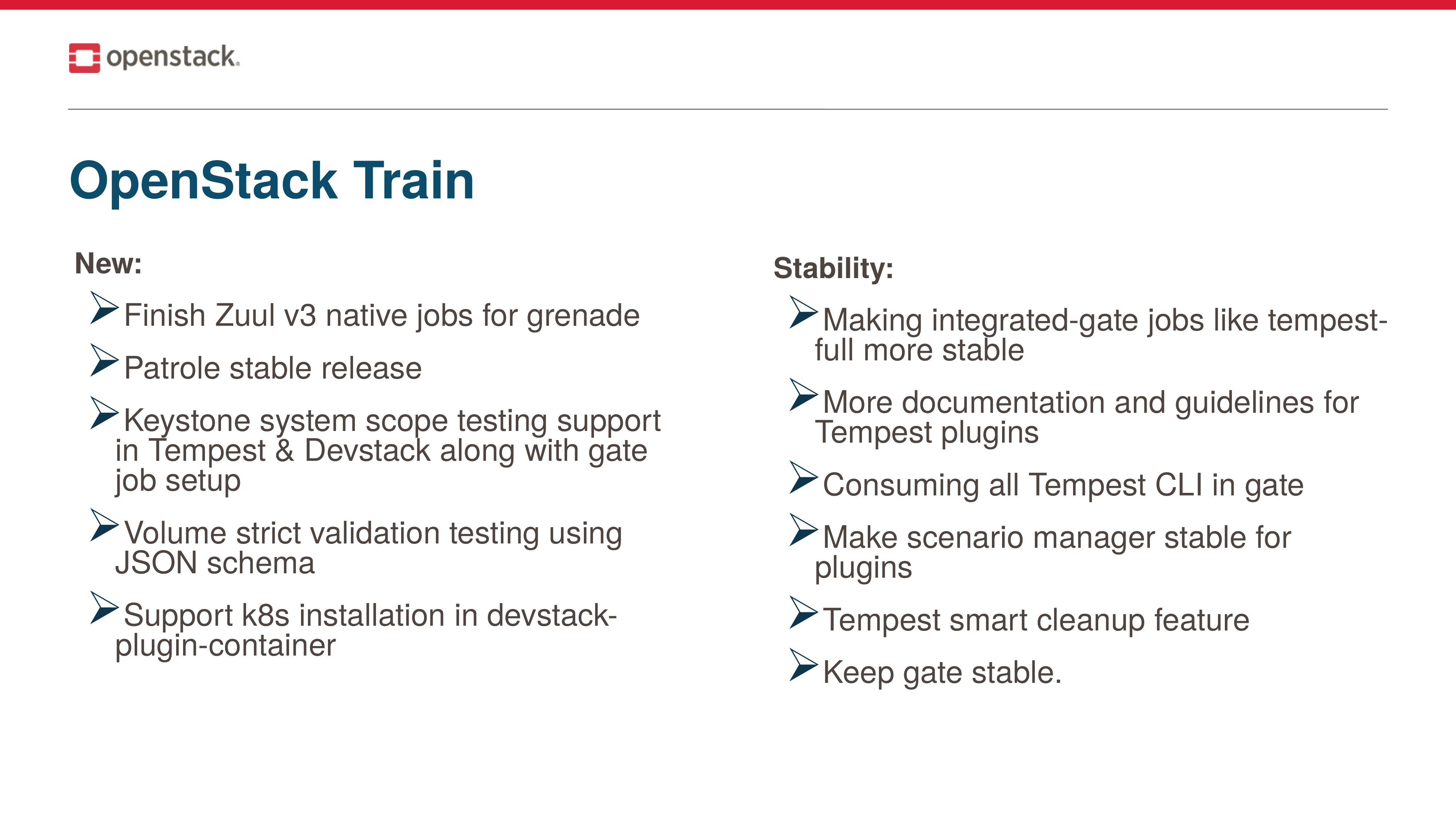

OpenStack Train
New:
Finish Zuul v3 native jobs for grenade
Patrole stable release
Keystone system scope testing support in Tempest & Devstack along with gate job setup
Volume strict validation testing using JSON schema
Support k8s installation in devstack-plugin-container

Stability:
Making integrated-gate jobs like tempest-full more stable
More documentation and guidelines for Tempest plugins
Consuming all Tempest CLI in gate
Make scenario manager stable for plugins
Tempest smart cleanup feature
Keep gate stable.